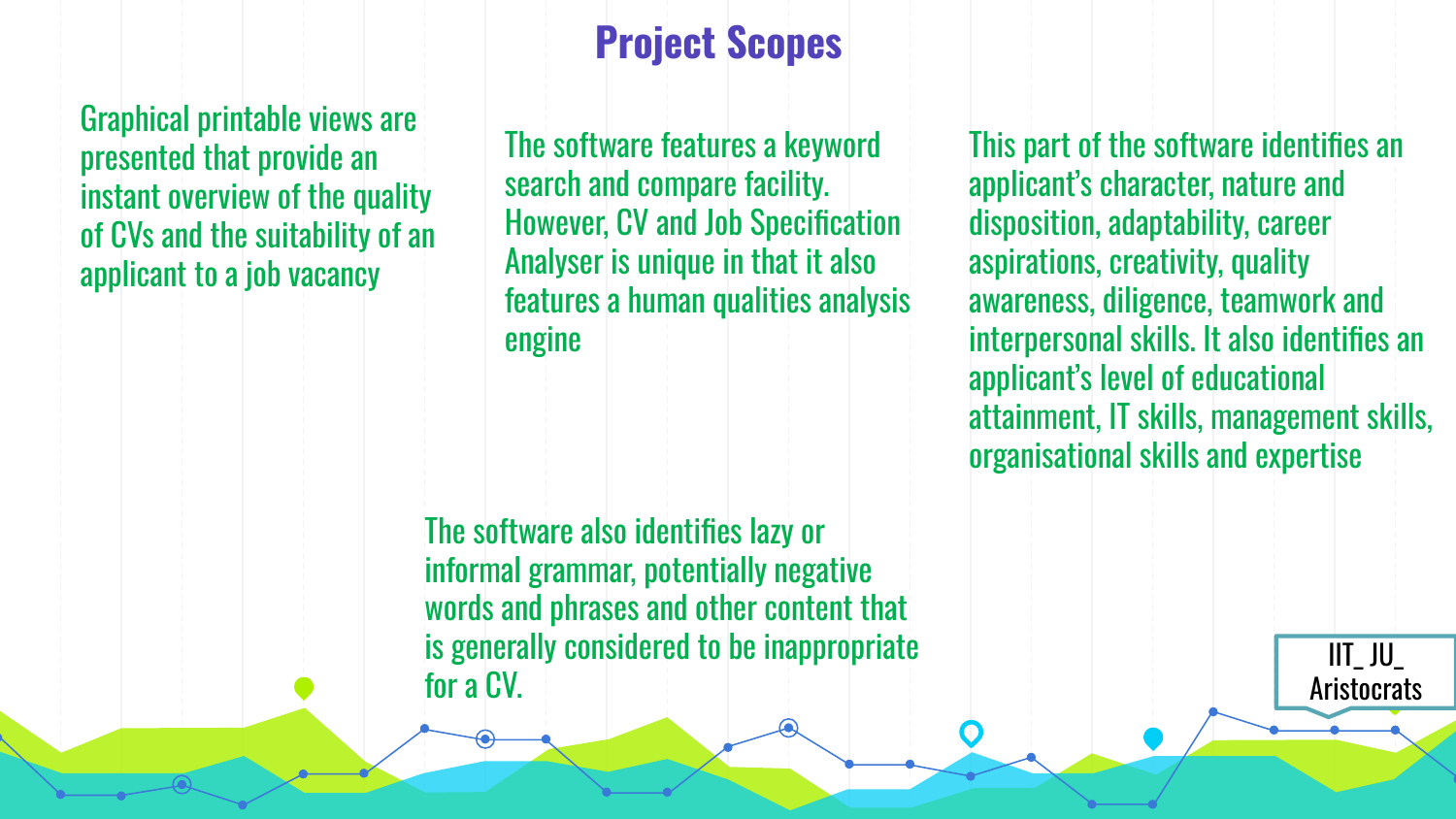

# Project Scopes
Graphical printable views are presented that provide an instant overview of the quality of CVs and the suitability of an applicant to a job vacancy
The software features a keyword search and compare facility. However, CV and Job Specification Analyser is unique in that it also features a human qualities analysis engine
This part of the software identifies an applicant’s character, nature and disposition, adaptability, career aspirations, creativity, quality awareness, diligence, teamwork and interpersonal skills. It also identifies an applicant’s level of educational attainment, IT skills, management skills, organisational skills and expertise
The software also identifies lazy or informal grammar, potentially negative words and phrases and other content that is generally considered to be inappropriate for a CV.
IIT_ JU_ Aristocrats